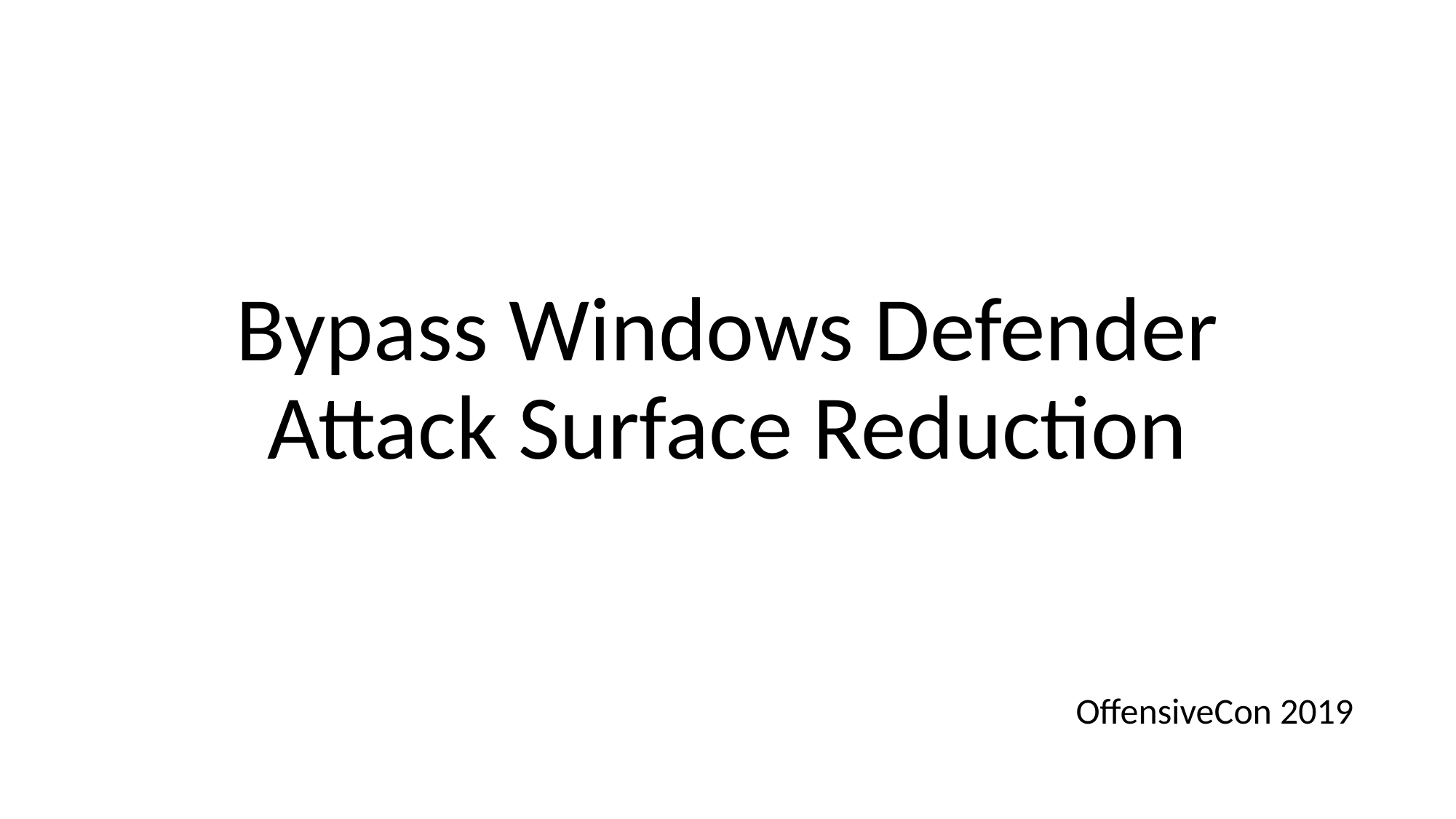

# Bypass Windows Defender Attack Surface Reduction
OffensiveCon 2019